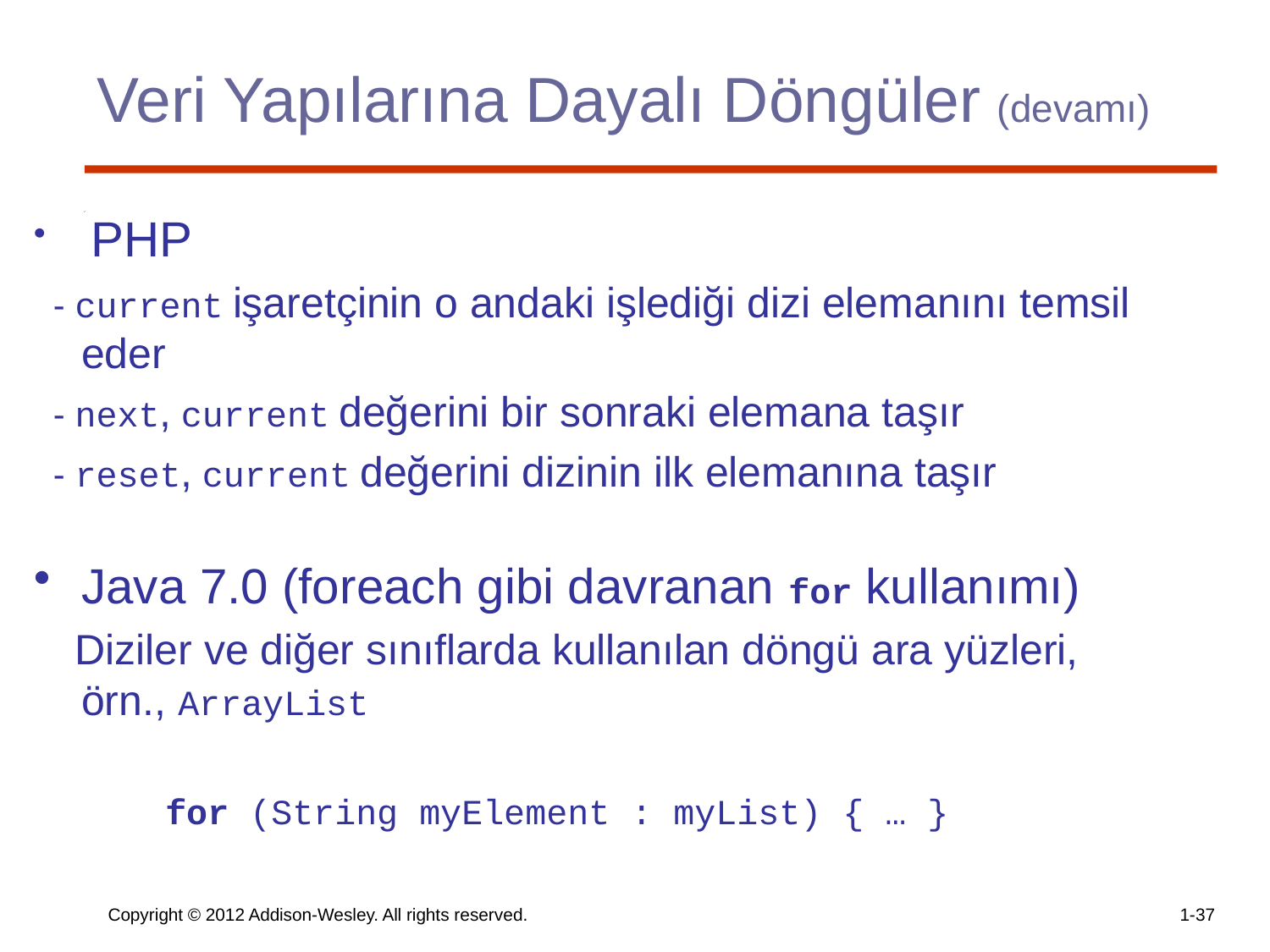

# Veri Yapılarına Dayalı Döngüler (devamı)
 PHP
  - current işaretçinin o andaki işlediği dizi elemanını temsil eder
  - next, current değerini bir sonraki elemana taşır
  - reset, current değerini dizinin ilk elemanına taşır

Java 7.0 (foreach gibi davranan for kullanımı)
     Diziler ve diğer sınıflarda kullanılan döngü ara yüzleri, örn., ArrayList

       for (String myElement : myList) { … }
Copyright © 2012 Addison-Wesley. All rights reserved.
1-37